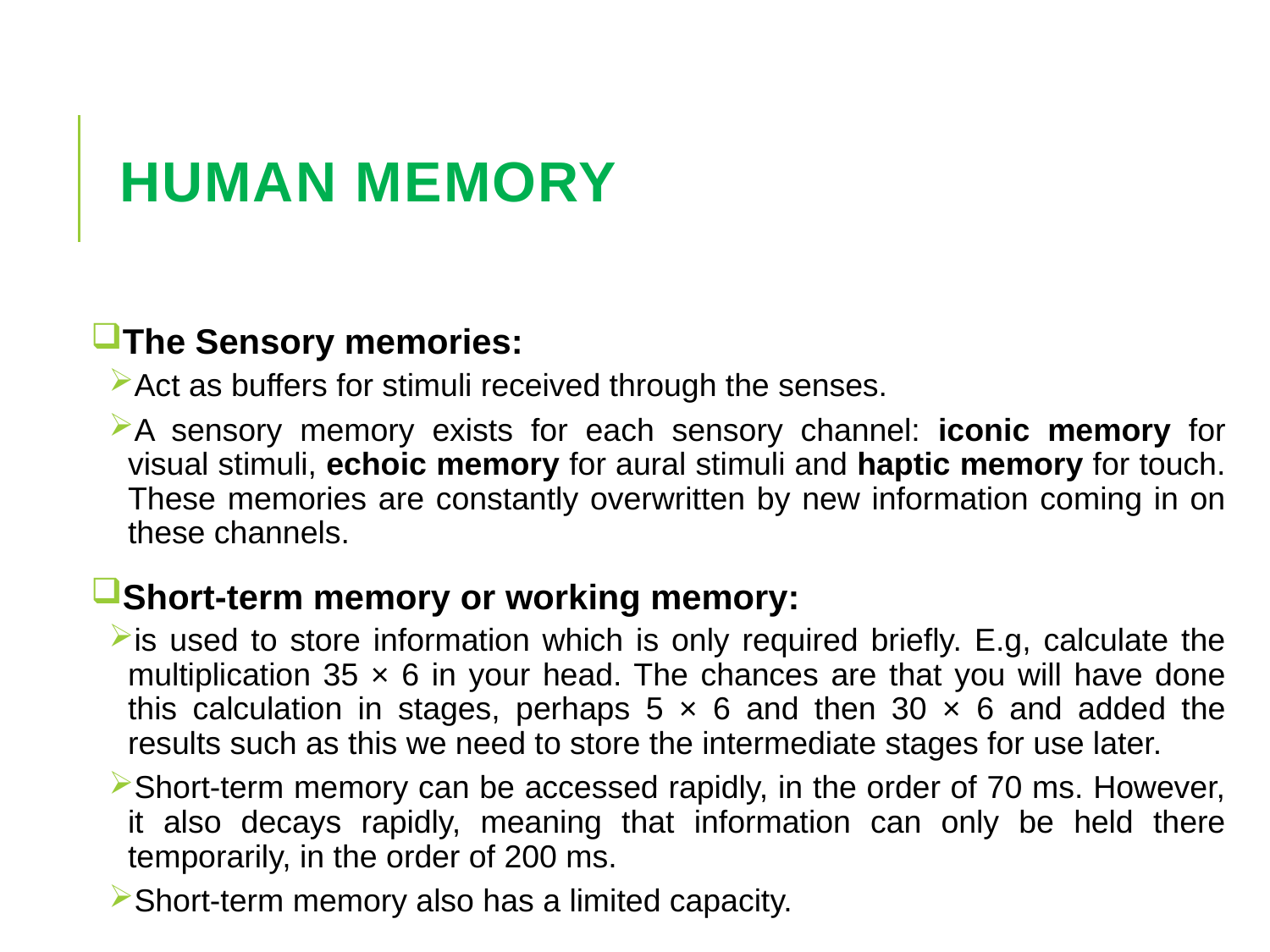

# Human Memory
The Sensory memories:
Act as buffers for stimuli received through the senses.
A sensory memory exists for each sensory channel: iconic memory for visual stimuli, echoic memory for aural stimuli and haptic memory for touch. These memories are constantly overwritten by new information coming in on these channels.
Short-term memory or working memory:
is used to store information which is only required briefly. E.g, calculate the multiplication 35 × 6 in your head. The chances are that you will have done this calculation in stages, perhaps 5 × 6 and then 30 × 6 and added the results such as this we need to store the intermediate stages for use later.
Short-term memory can be accessed rapidly, in the order of 70 ms. However, it also decays rapidly, meaning that information can only be held there temporarily, in the order of 200 ms.
Short-term memory also has a limited capacity.